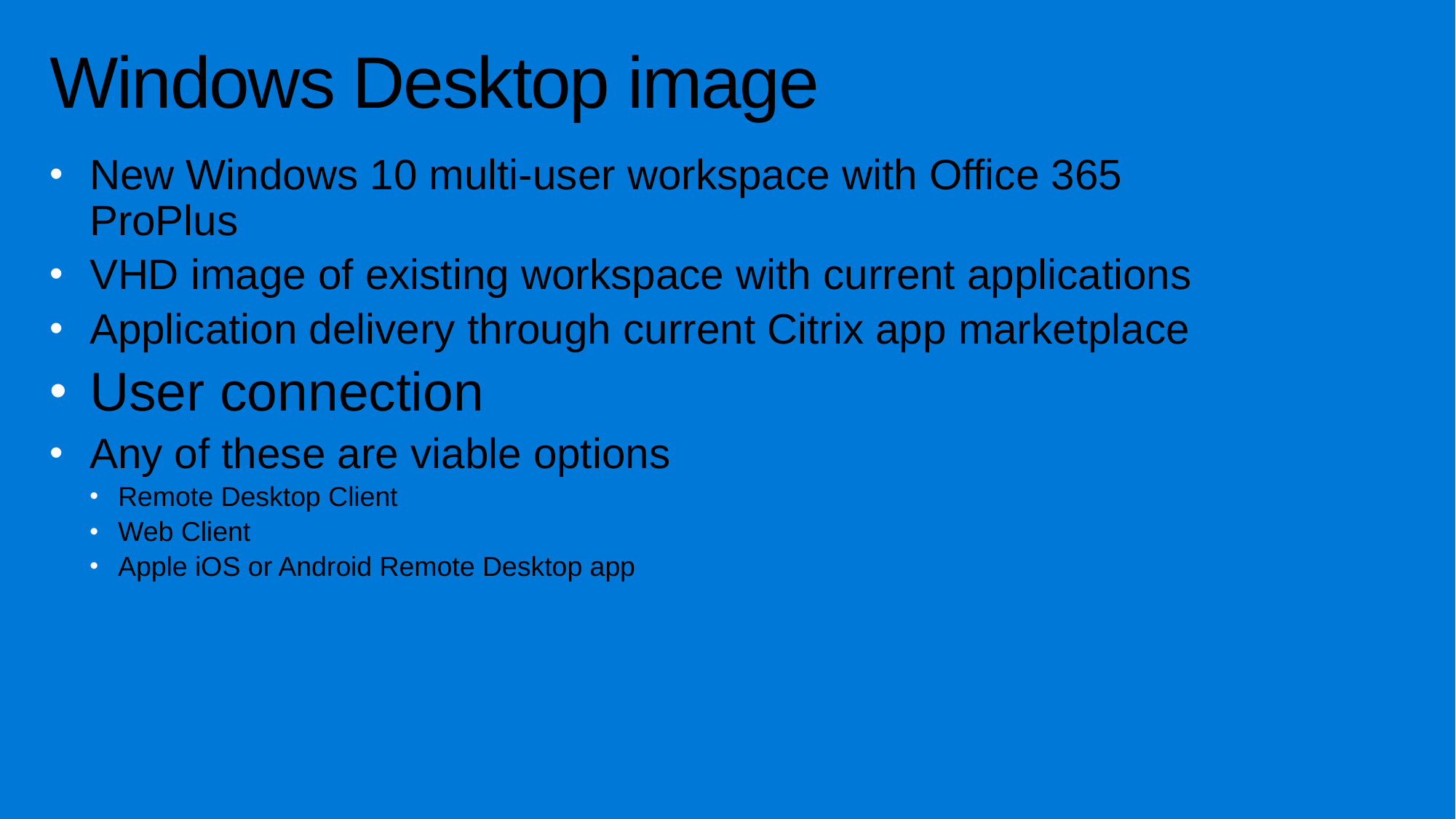

# Windows Desktop image
New Windows 10 multi-user workspace with Office 365 ProPlus
VHD image of existing workspace with current applications
Application delivery through current Citrix app marketplace
User connection
Any of these are viable options
Remote Desktop Client
Web Client
Apple iOS or Android Remote Desktop app